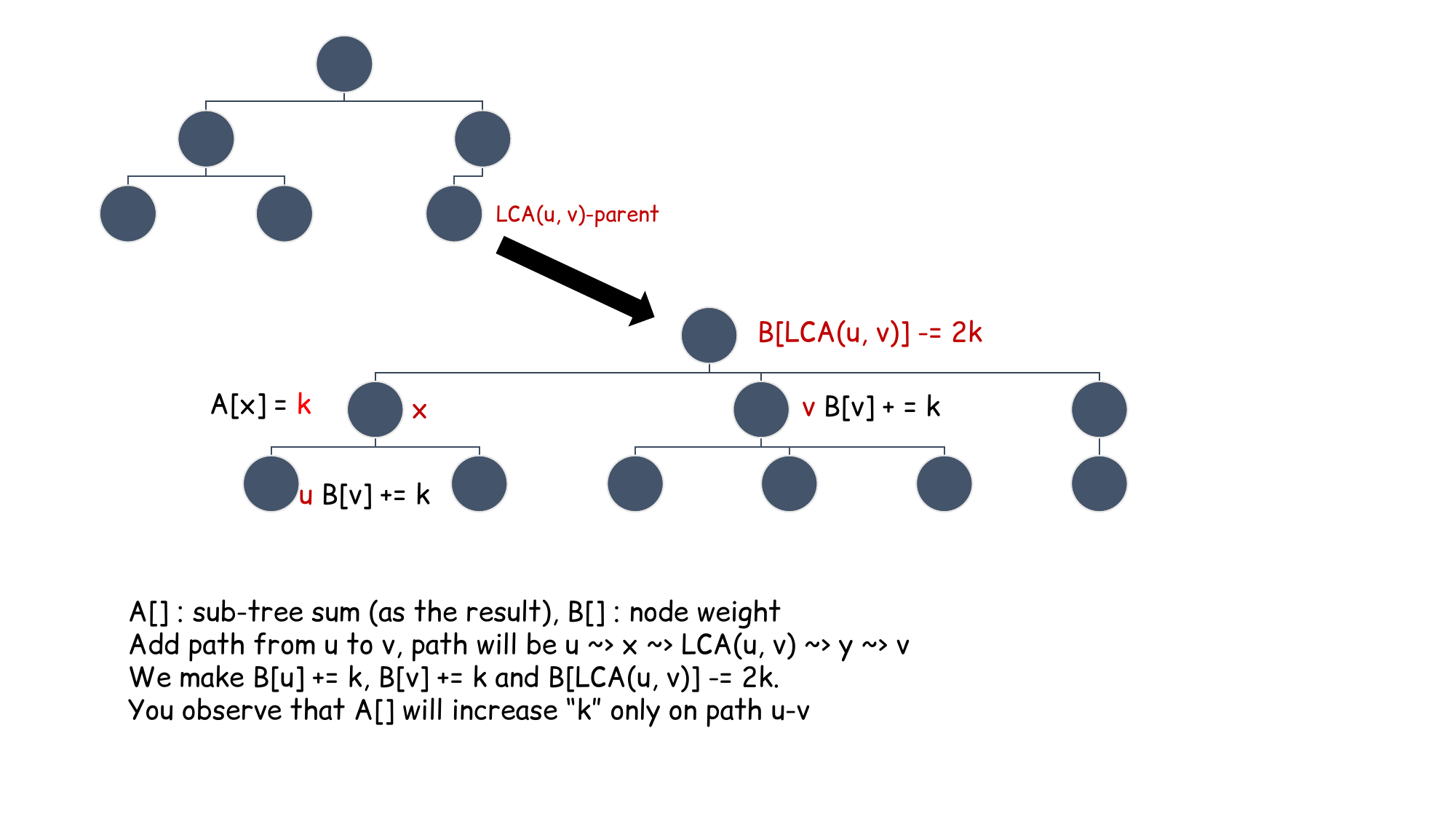

LCA(u, v)-parent
B[LCA(u, v)] -= 2k
x
u B[v] += k

v B[v] + = k

A[x] = k
A[] : sub-tree sum (as the result), B[] : node weight
Add path from u to v, path will be u ~> x ~> LCA(u, v) ~> y ~> v
We make B[u] += k, B[v] += k and B[LCA(u, v)] -= 2k.
You observe that A[] will increase “k” only on path u-v